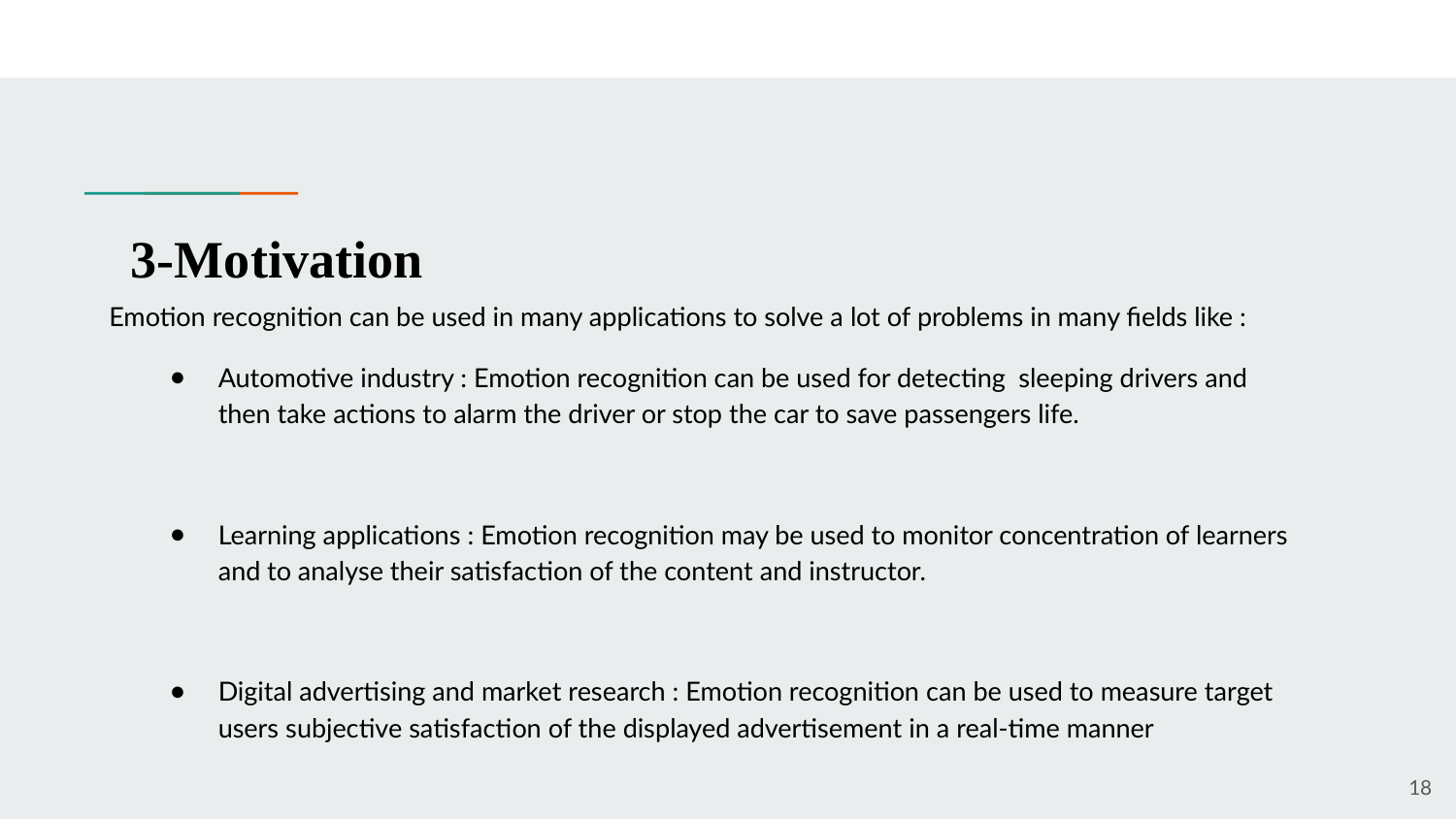

# 3-Motivation
Emotion recognition can be used in many applications to solve a lot of problems in many fields like :
Automotive industry : Emotion recognition can be used for detecting  sleeping drivers and then take actions to alarm the driver or stop the car to save passengers life.

Learning applications : Emotion recognition may be used to monitor concentration of learners and to analyse their satisfaction of the content and instructor.

Digital advertising and market research : Emotion recognition can be used to measure target users subjective satisfaction of the displayed advertisement in a real-time manner

18